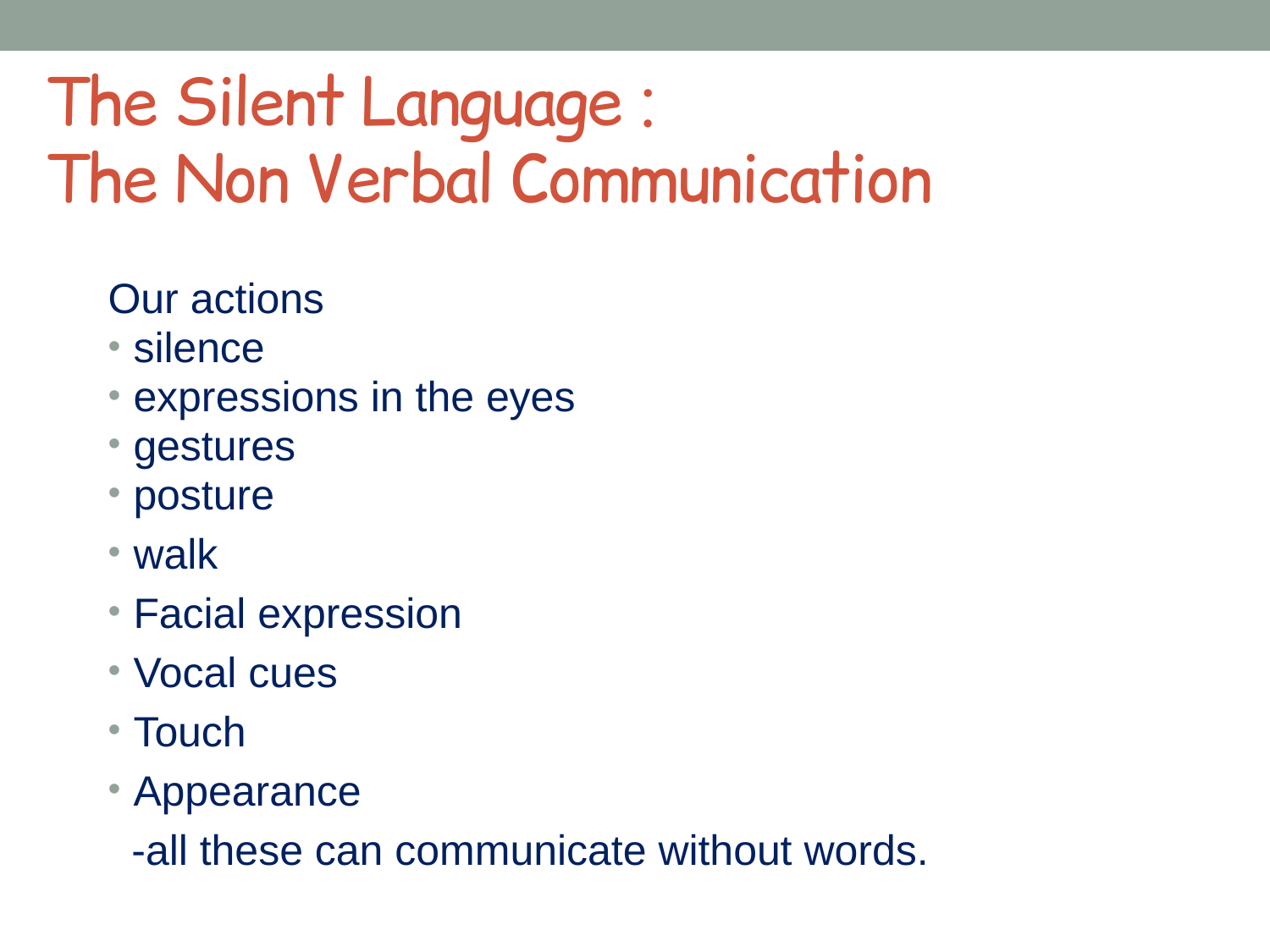

# The Silent Language : The Non Verbal Communication
Our actions
silence
expressions in the eyes
gestures
posture
walk
Facial expression
Vocal cues
Touch
Appearance
  -all these can communicate without words.